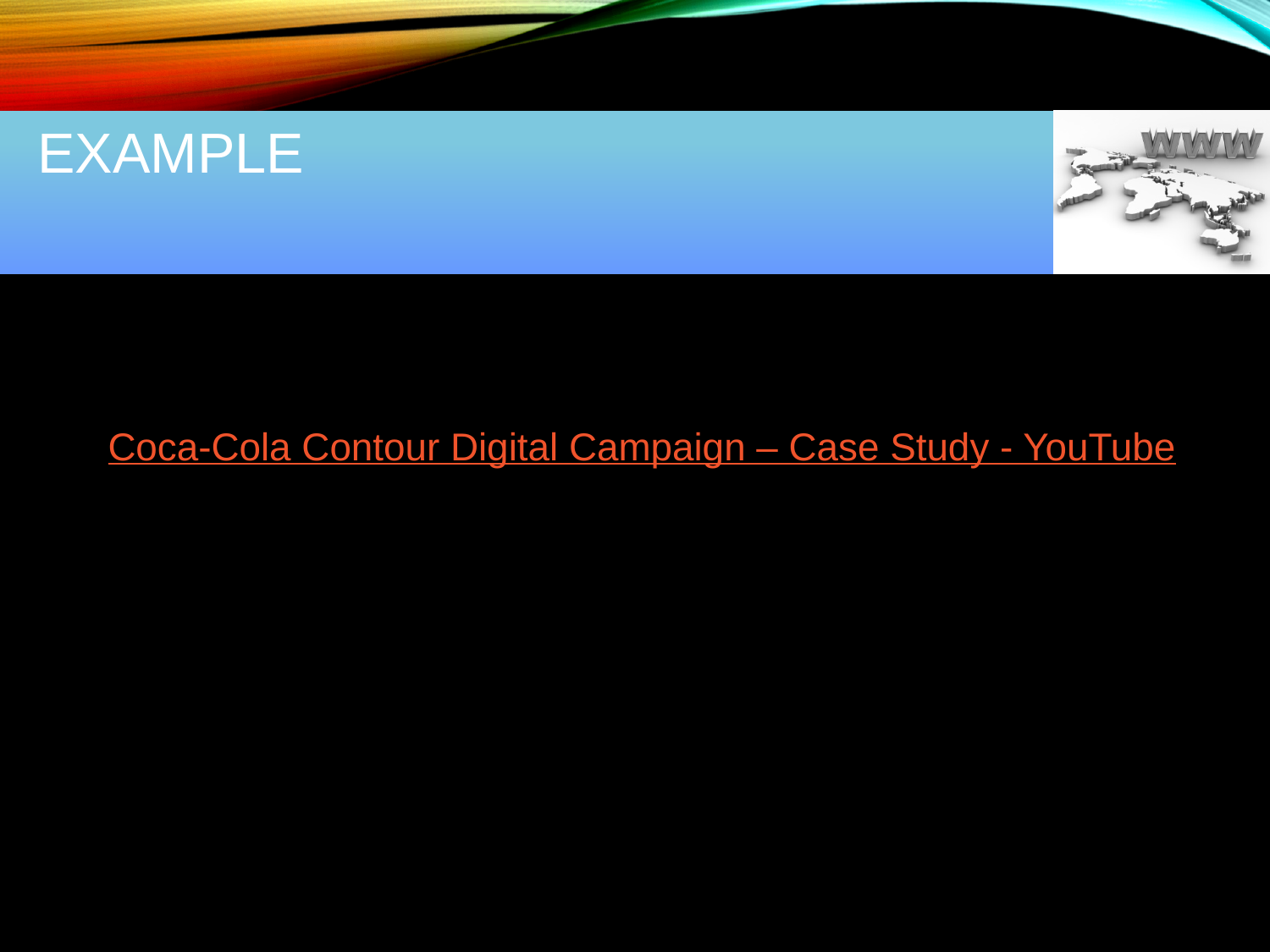

# Example

Coca-Cola Contour Digital Campaign – Case Study - YouTube